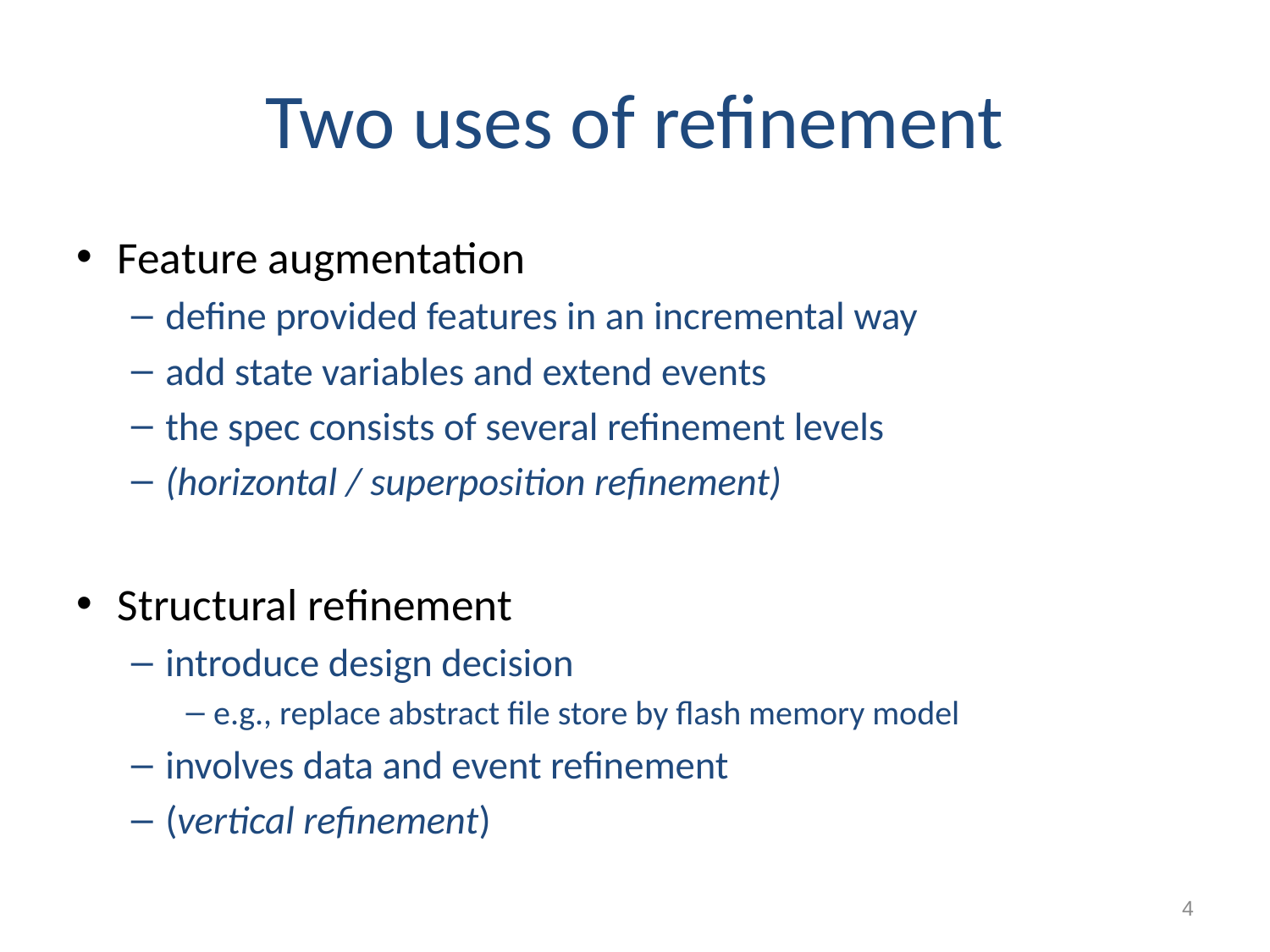

# Two uses of refinement
Feature augmentation
define provided features in an incremental way
add state variables and extend events
the spec consists of several refinement levels
(horizontal / superposition refinement)

Structural refinement
introduce design decision
e.g., replace abstract file store by flash memory model
involves data and event refinement
(vertical refinement)
4